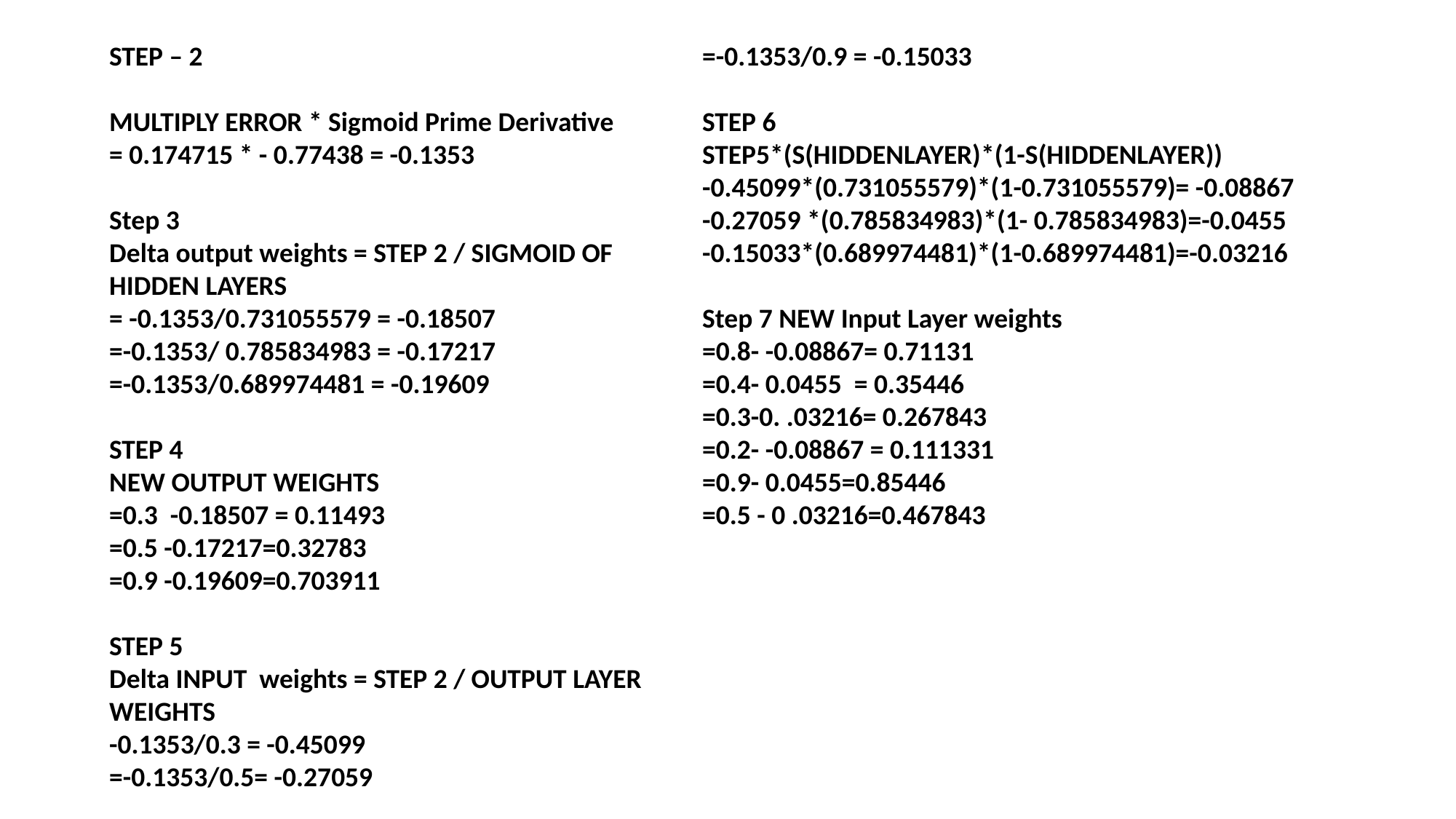

STEP – 2

MULTIPLY ERROR * Sigmoid Prime Derivative
= 0.174715 * - 0.77438 = -0.1353

Step 3
Delta output weights = STEP 2 / SIGMOID OF HIDDEN LAYERS
= -0.1353/0.731055579 = -0.18507
=-0.1353/ 0.785834983 = -0.17217
=-0.1353/0.689974481 = -0.19609

STEP 4
NEW OUTPUT WEIGHTS
=0.3  -0.18507 = 0.11493
=0.5 -0.17217=0.32783
=0.9 -0.19609=0.703911

STEP 5
Delta INPUT  weights = STEP 2 / OUTPUT LAYER WEIGHTS
-0.1353/0.3 = -0.45099
=-0.1353/0.5= -0.27059
=-0.1353/0.9 = -0.15033

STEP 6
STEP5*(S(HIDDENLAYER)*(1-S(HIDDENLAYER))
-0.45099*(0.731055579)*(1-0.731055579)= -0.08867
-0.27059 *(0.785834983)*(1- 0.785834983)=-0.0455
-0.15033*(0.689974481)*(1-0.689974481)=-0.03216

Step 7 NEW Input Layer weights
=0.8- -0.08867= 0.71131
=0.4- 0.0455  = 0.35446
=0.3-0. .03216= 0.267843
=0.2- -0.08867 = 0.111331
=0.9- 0.0455=0.85446
=0.5 - 0 .03216=0.467843